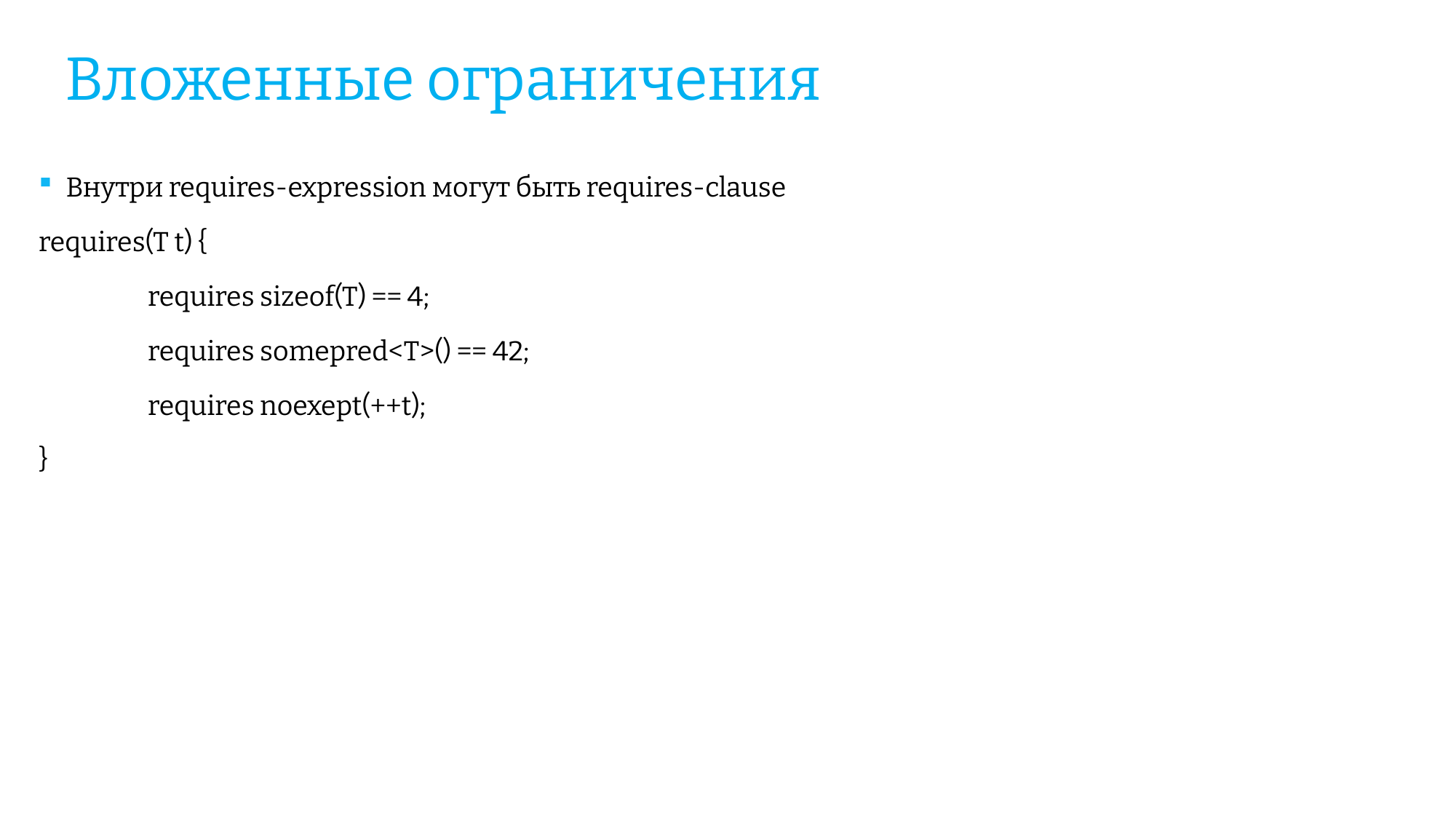

Вложенные ограничения
Внутри requires-expression могут быть requires-clause
requires(T t) {
	requires sizeof(T) == 4;
	requires somepred<T>() == 42;
	requires noexept(++t);
}